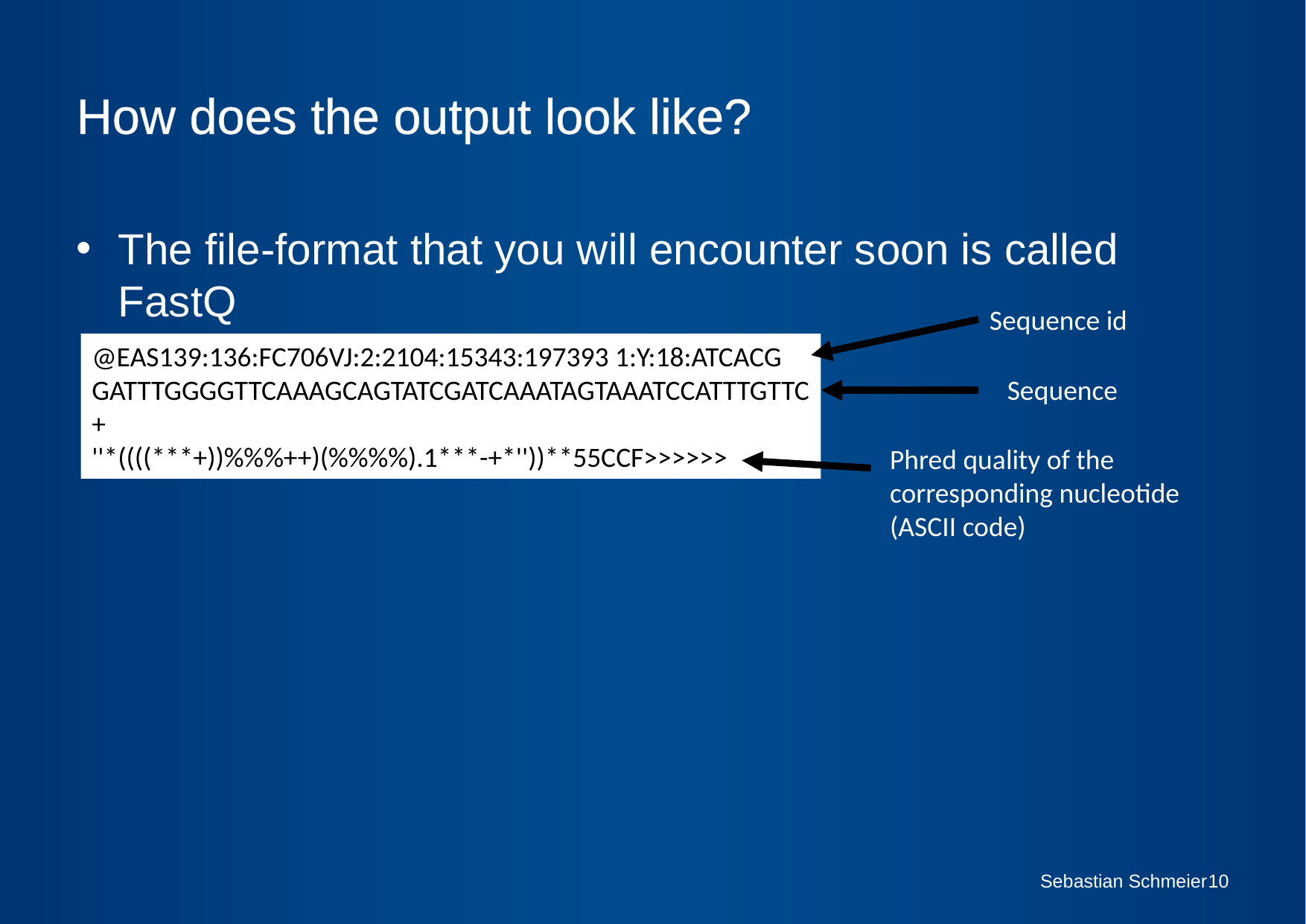

# How does the output look like?
The file-format that you will encounter soon is called FastQ
Sequence id
@EAS139:136:FC706VJ:2:2104:15343:197393 1:Y:18:ATCACG
GATTTGGGGTTCAAAGCAGTATCGATCAAATAGTAAATCCATTTGTTC
+
''*((((***+))%%%++)(%%%%).1***-+*''))**55CCF>>>>>>
Sequence
Phred quality of the corresponding nucleotide (ASCII code)
Sebastian Schmeier

10